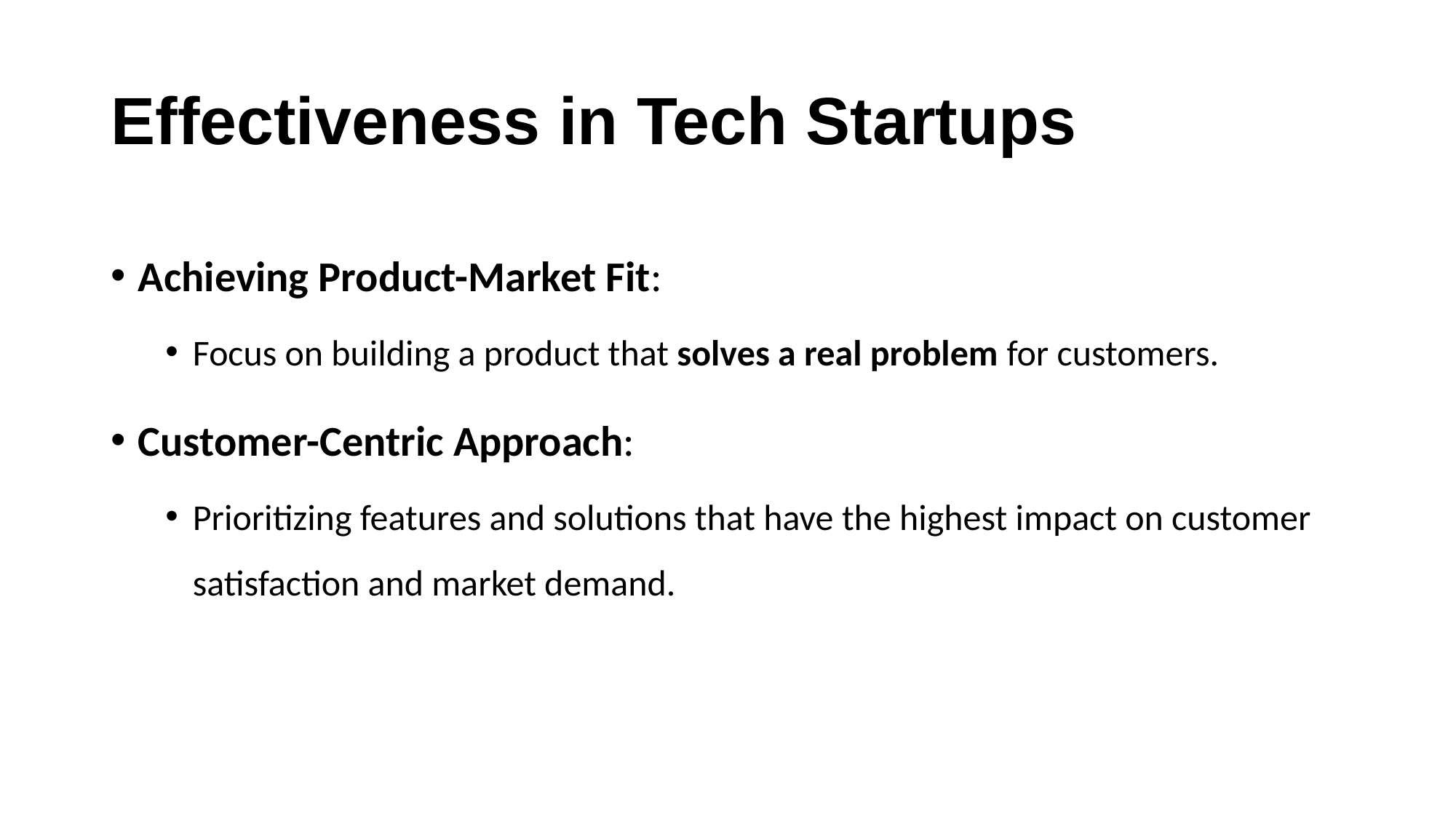

# Effectiveness in Tech Startups
Achieving Product-Market Fit:
Focus on building a product that solves a real problem for customers.
Customer-Centric Approach:
Prioritizing features and solutions that have the highest impact on customer satisfaction and market demand.